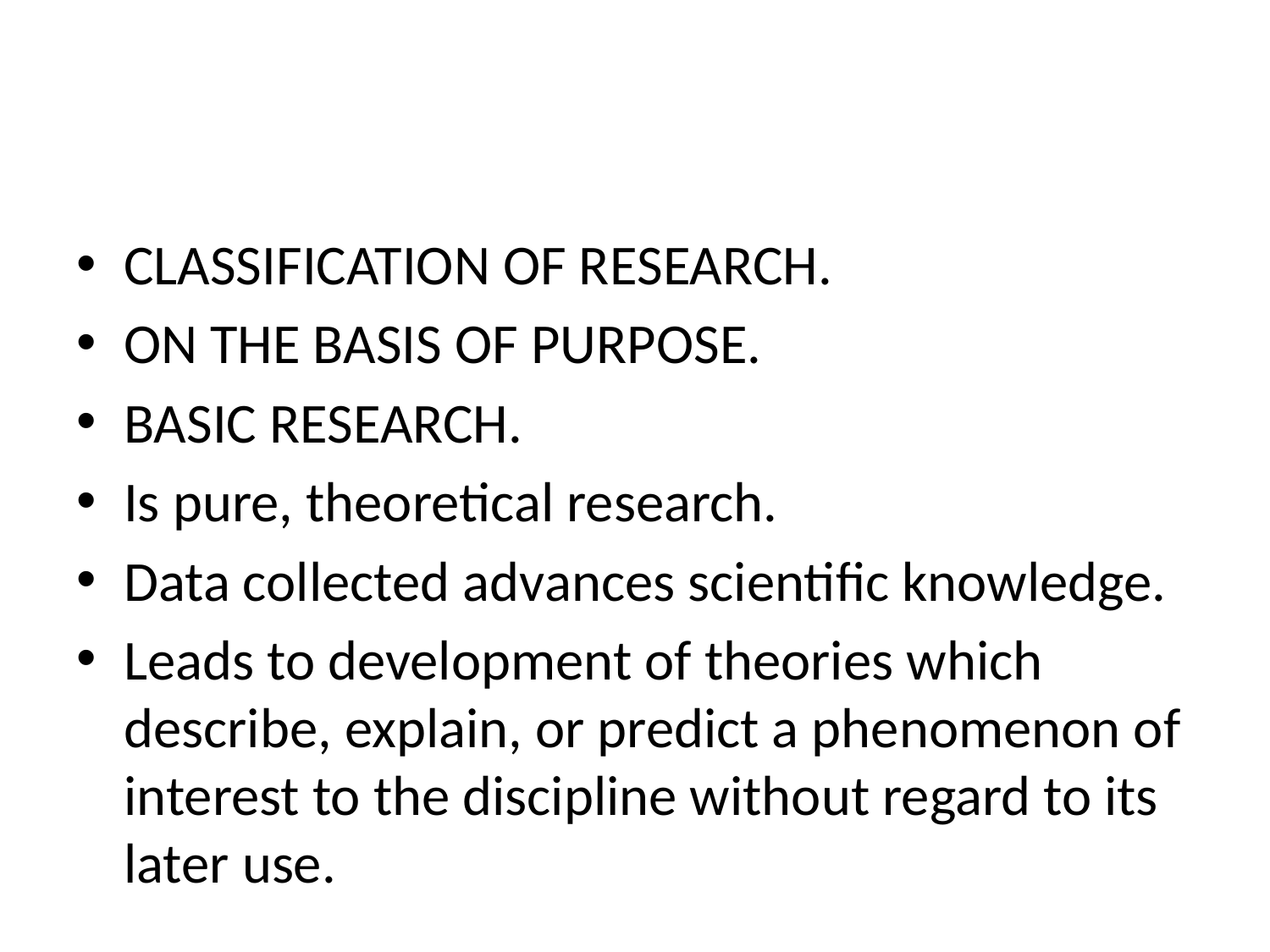

CLASSIFICATION OF RESEARCH.
ON THE BASIS OF PURPOSE.
BASIC RESEARCH.
Is pure, theoretical research.
Data collected advances scientific knowledge.
Leads to development of theories which describe, explain, or predict a phenomenon of interest to the discipline without regard to its later use.